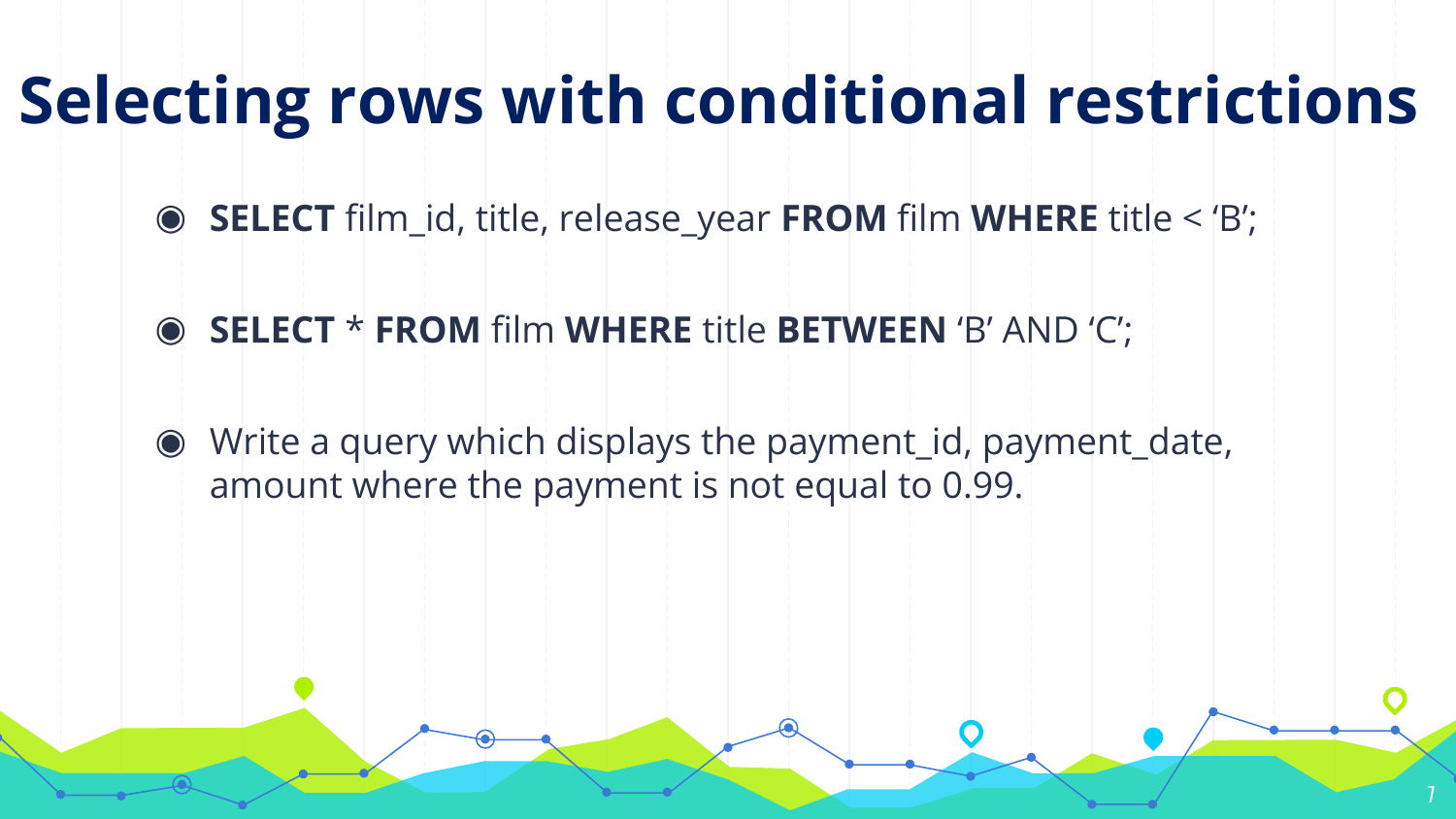

Selecting rows with conditional restrictions
SELECT film_id, title, release_year FROM film WHERE title < ‘B’;

SELECT * FROM film WHERE title BETWEEN ‘B’ AND ‘C’;

Write a query which displays the payment_id, payment_date, amount where the payment is not equal to 0.99.
7